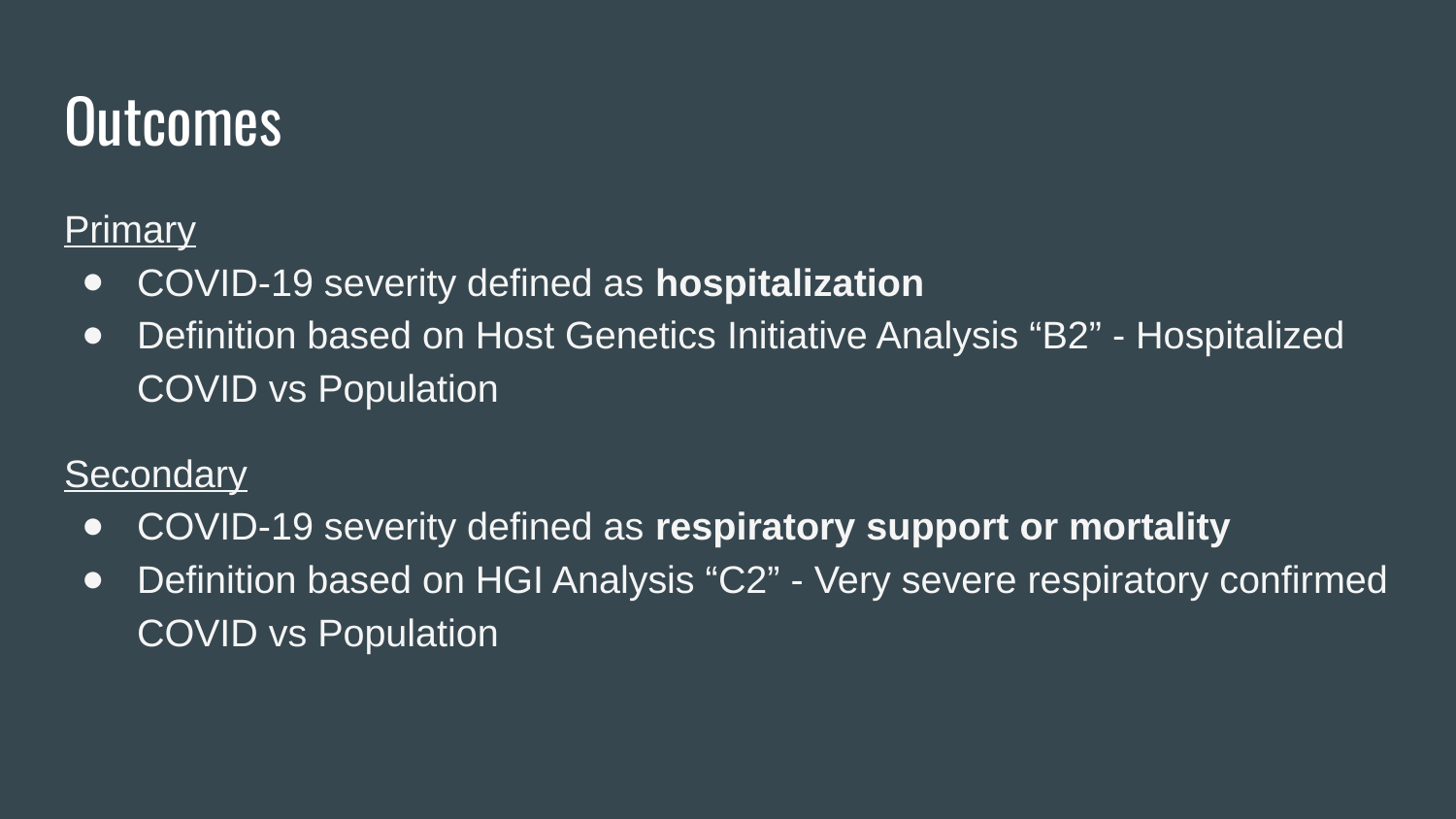

# Outcomes
Primary
COVID-19 severity defined as hospitalization
Definition based on Host Genetics Initiative Analysis “B2” - Hospitalized COVID vs Population
Secondary
COVID-19 severity defined as respiratory support or mortality
Definition based on HGI Analysis “C2” - Very severe respiratory confirmed COVID vs Population